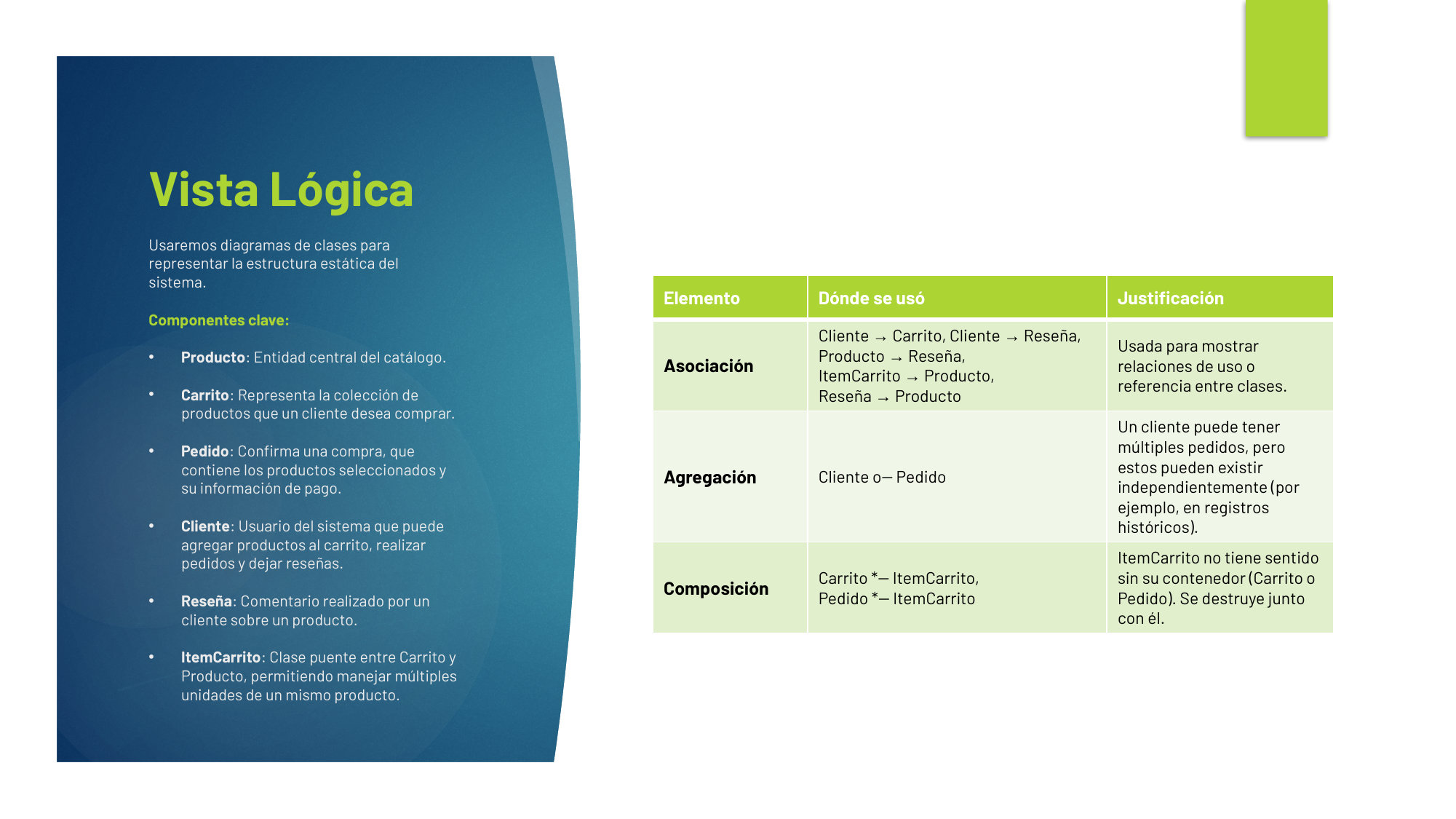

# Vista Lógica
Usaremos diagramas de clases para representar la estructura estática del sistema.

Componentes clave:

Producto: Entidad central del catálogo.
Carrito: Representa la colección de productos que un cliente desea comprar.
Pedido: Confirma una compra, que contiene los productos seleccionados y su información de pago.
Cliente: Usuario del sistema que puede agregar productos al carrito, realizar pedidos y dejar reseñas.
Reseña: Comentario realizado por un cliente sobre un producto.
ItemCarrito: Clase puente entre Carrito y Producto, permitiendo manejar múltiples unidades de un mismo producto.

| Elemento | Dónde se usó | Justificación |
| --- | --- | --- |
| Asociación | Cliente → Carrito, Cliente → Reseña, Producto → Reseña, ItemCarrito → Producto, Reseña → Producto | Usada para mostrar relaciones de uso o referencia entre clases. |
| Agregación | Cliente o-- Pedido | Un cliente puede tener múltiples pedidos, pero estos pueden existir independientemente (por ejemplo, en registros históricos). |
| Composición | Carrito \*-- ItemCarrito, Pedido \*-- ItemCarrito | ItemCarrito no tiene sentido sin su contenedor (Carrito o Pedido). Se destruye junto con él. |